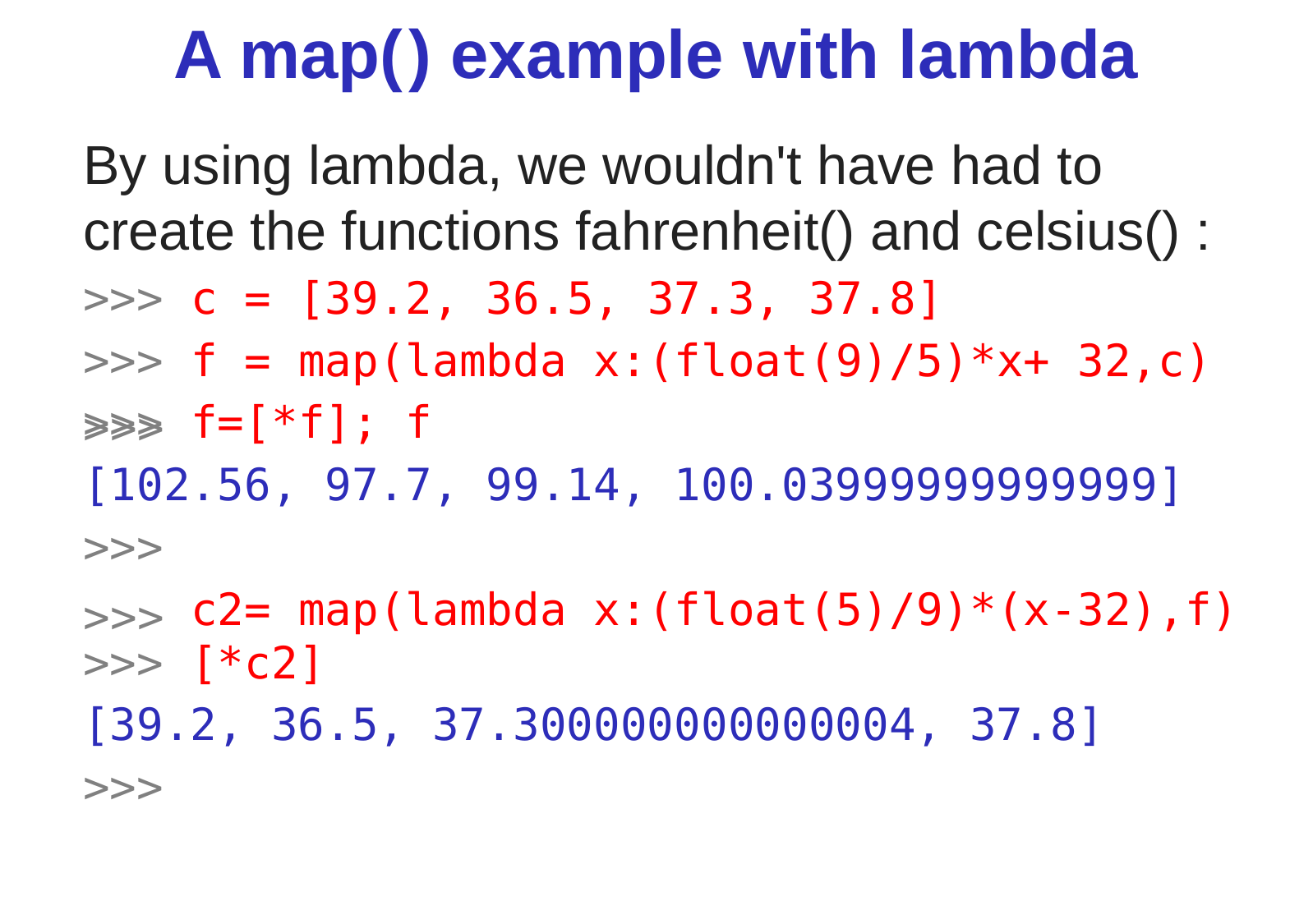

# A map( ) example with lambda
By using lambda, we wouldn't have had to create the functions fahrenheit() and celsius() :
>>> c = [39.2, 36.5, 37.3, 37.8]
>>> f = map(lambda x:(float(9)/5)*x+ 32,c)
>>> f=[*f]; f
[102.56, 97.7, 99.14, 100.03999999999999]
>>>
>>> c2= map(lambda x:(float(5)/9)*(x-32),f)
>>> [*c2]
[39.2, 36.5, 37.300000000000004, 37.8]
>>>
>>>
>>>